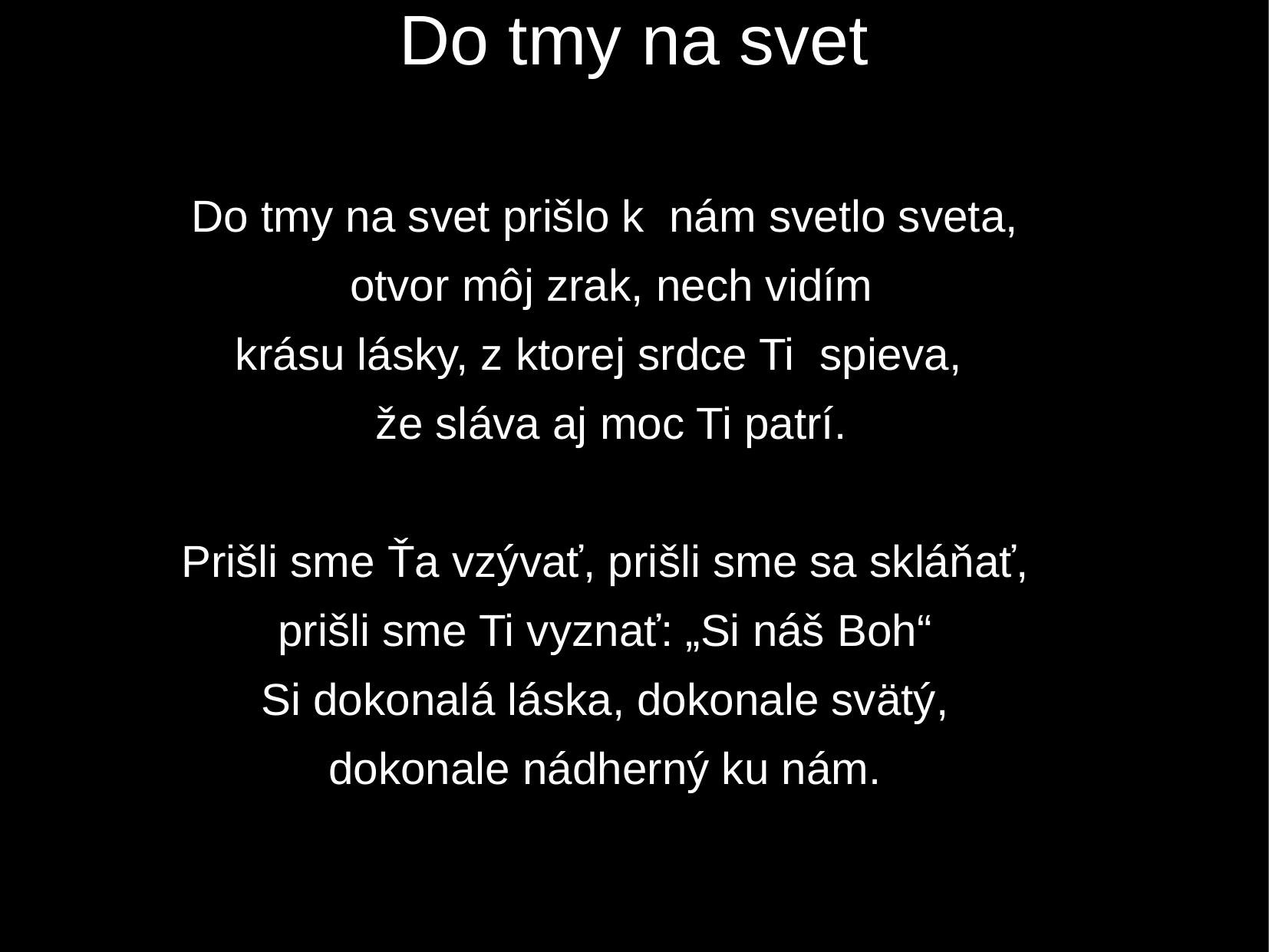

Do tmy na svet
Do tmy na svet prišlo k  nám svetlo sveta,
otvor môj zrak, nech vidím
krásu lásky, z ktorej srdce Ti  spieva,
že sláva aj moc Ti patrí.

Prišli sme Ťa vzývať, prišli sme sa skláňať,
prišli sme Ti vyznať: „Si náš Boh“
Si dokonalá láska, dokonale svätý,
dokonale nádherný ku nám.